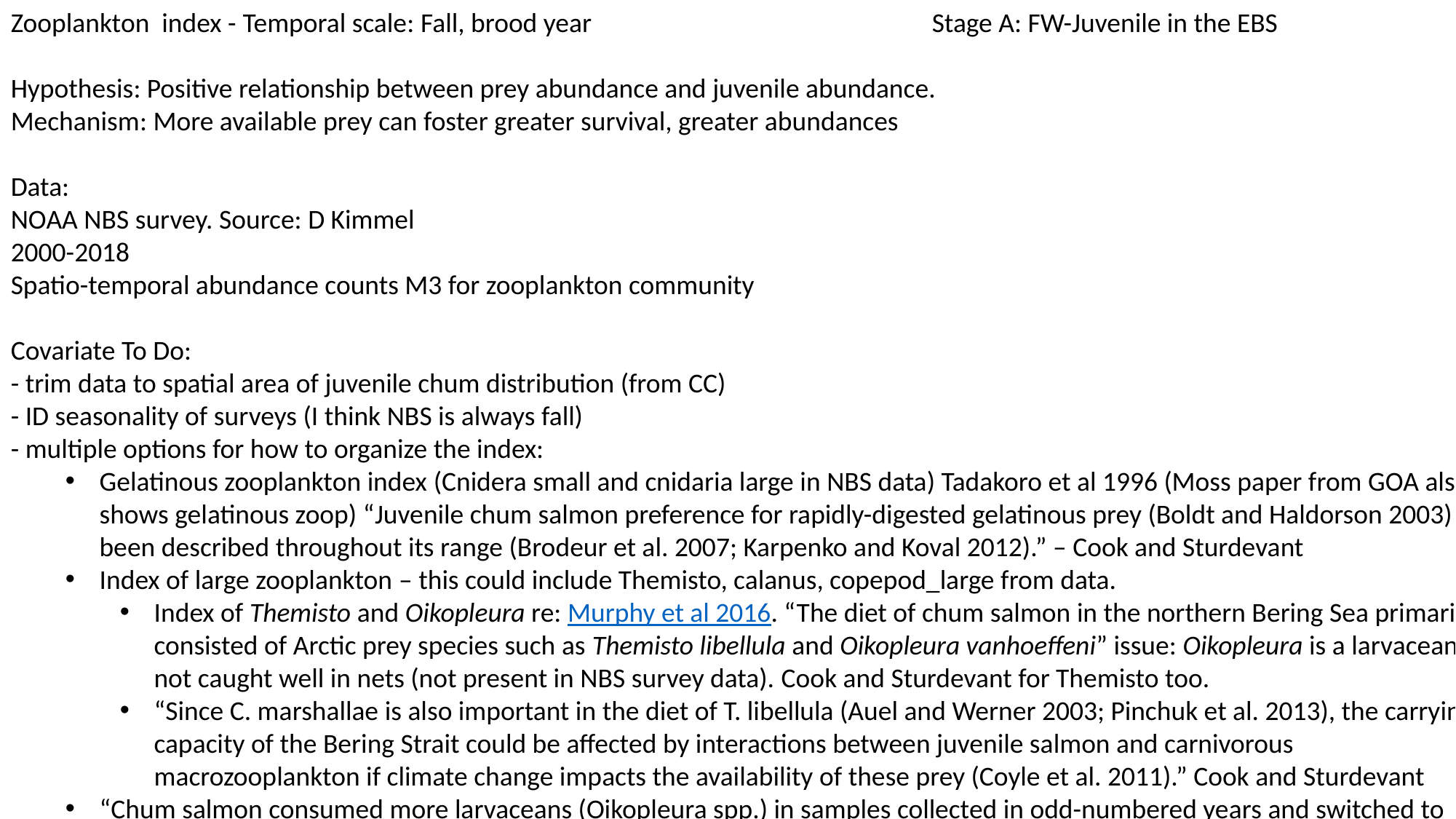

Zooplankton  index - Temporal scale: Fall, brood year                                                       Stage A: FW-Juvenile in the EBS

Hypothesis: Positive relationship between prey abundance and juvenile abundance.
Mechanism: More available prey can foster greater survival, greater abundances

Data:
NOAA NBS survey. Source: D Kimmel
2000-2018
Spatio-temporal abundance counts M3 for zooplankton community

Covariate To Do:
- trim data to spatial area of juvenile chum distribution (from CC)
- ID seasonality of surveys (I think NBS is always fall)
- multiple options for how to organize the index:
Gelatinous zooplankton index (Cnidera small and cnidaria large in NBS data) Tadakoro et al 1996 (Moss paper from GOA also shows gelatinous zoop) “Juvenile chum salmon preference for rapidly-digested gelatinous prey (Boldt and Haldorson 2003) has been described throughout its range (Brodeur et al. 2007; Karpenko and Koval 2012).” – Cook and Sturdevant
Index of large zooplankton – this could include Themisto, calanus, copepod_large from data.
Index of Themisto and Oikopleura re: Murphy et al 2016. “The diet of chum salmon in the northern Bering Sea primarily consisted of Arctic prey species such as Themisto libellula and Oikopleura vanhoeffeni” issue: Oikopleura is a larvacean, not caught well in nets (not present in NBS survey data). Cook and Sturdevant for Themisto too.
“Since C. marshallae is also important in the diet of T. libellula (Auel and Werner 2003; Pinchuk et al. 2013), the carrying capacity of the Bering Strait could be affected by interactions between juvenile salmon and carnivorous macrozooplankton if climate change impacts the availability of these prey (Coyle et al. 2011).” Cook and Sturdevant
“Chum salmon consumed more larvaceans (Oikopleura spp.) in samples collected in odd-numbered years and switched to consuming more fish in 2010, whereas pink salmon consumed more crustaceans in odd-numbered years as compared to consumption of more euphausiids and fish in 2010” – Cook and Sturdevant
“Larvaceans and hyperiid amphipods (Hyperoche sp. and Themisto libellula) were consumed by juvenile chum salmon (Fig. 2).”- Cook and Sturdevant
Euphausiids “chum in NBS preyed most heavily on euphausiids” (Moss et al 2009) other 40% was Megalopa, Coelenterata and Appendicularia in the S chuckchi/NBS.
Amphipods, copepods euphausiids, gelatinous zoop (Tadakoro et al 1996) make up 17% of identified diet (56% not identified)
Calanoid copepods (but this is for estuarine smolts!!) Hillgruber et al 2009
Juvenile chum salmon preyed on euphausiids (~30%) copepods and amphipods (~15% each) Daly et al
“Prey switching was observed in age-0 pollock and juvenile salmon (chum, pink, and sockeye salmon) by shifting their prey from large crustacean zooplankton to other prey in the southeastern Bering Sea in years of scarce crustacean zooplankton biomass (Moss et al. 2009, Coyle et al. 2011, Hunt et al. 2011).”
In summary, we conclude that lipid content of chum salmon decreased due to a shift in their prey selection from crustaceans to lower-lipid and higherprotein non-crustacean zooplankton due to interspecific competition with abundant pink salmon. Low lipid storage in chum salmon during summer, especially in young fish, could positively affect starvation-based mortality during the following winter. Kaga 2013
Relevant scripts:
EcoDaat_EMA_Combine_Data.Rmd (adapted from DK to combine EMA and ECOFoci data
Covariate_Zooplankton.R